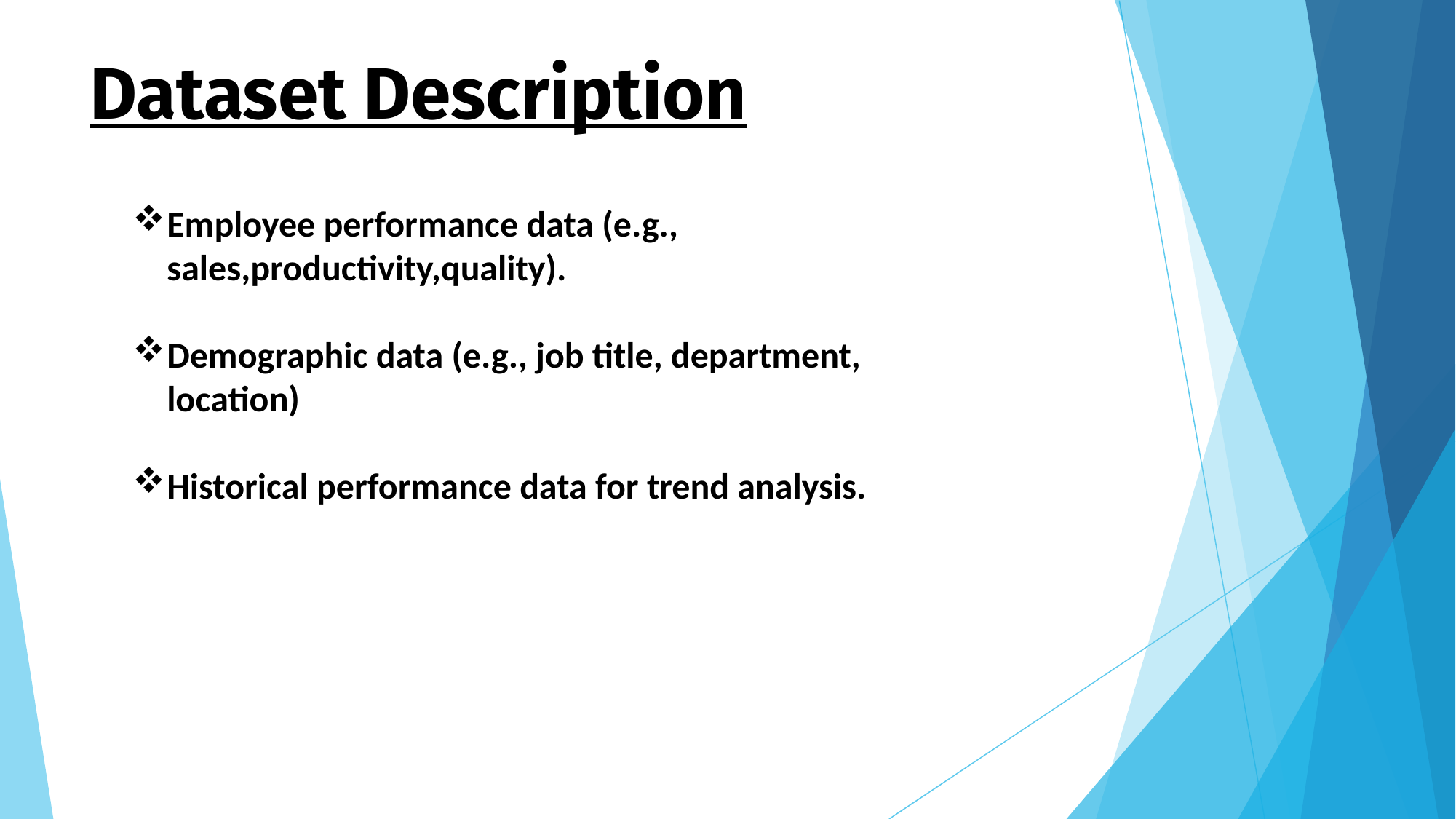

# Dataset Description

Employee performance data (e.g., sales,productivity,quality).

Demographic data (e.g., job title, department, location)

Historical performance data for trend analysis.